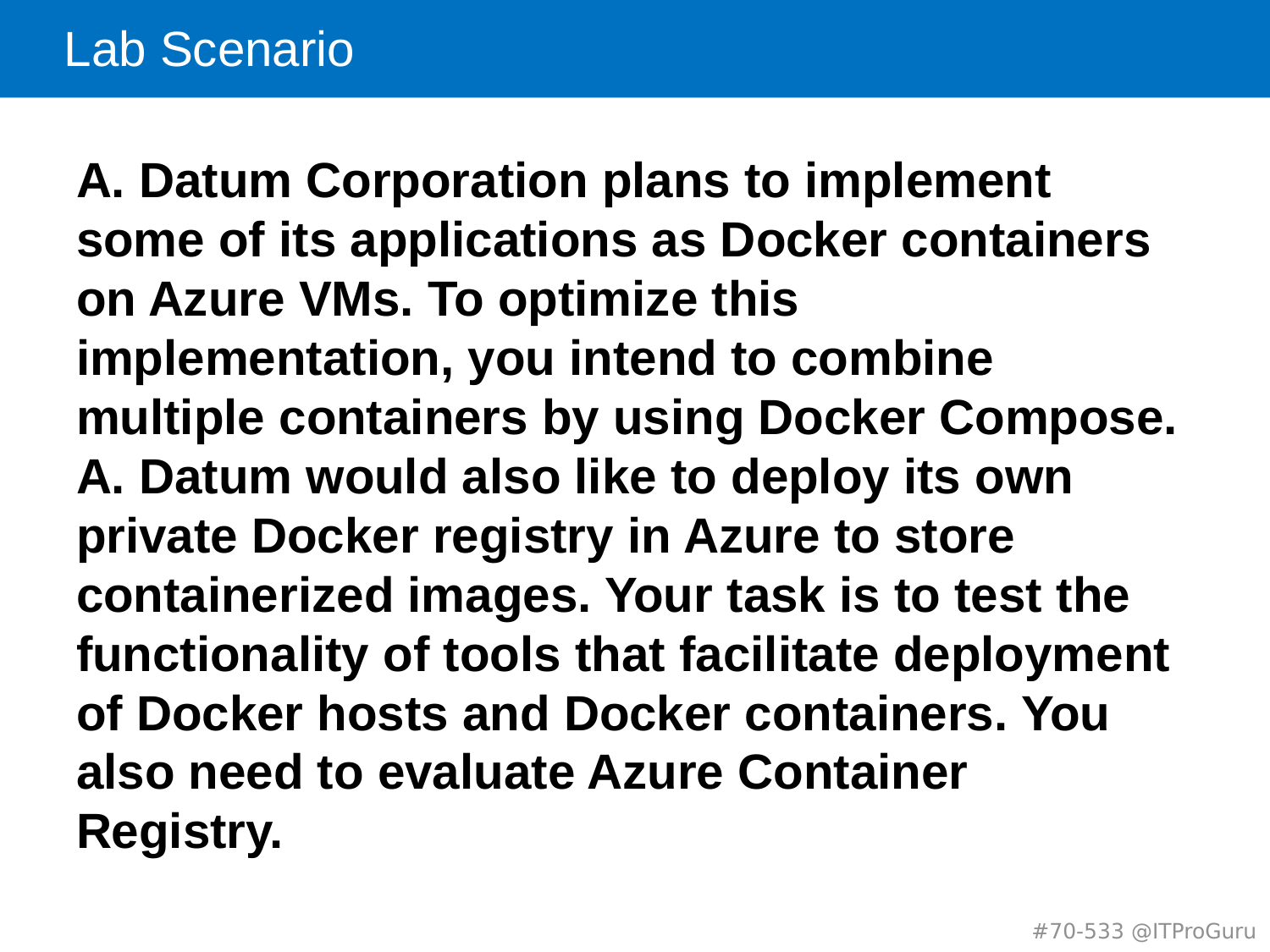

# Lab Scenario
A. Datum Corporation plans to implement some of its applications as Docker containers on Azure VMs. To optimize this implementation, you intend to combine multiple containers by using Docker Compose. A. Datum would also like to deploy its own private Docker registry in Azure to store containerized images. Your task is to test the functionality of tools that facilitate deployment of Docker hosts and Docker containers. You also need to evaluate Azure Container Registry.